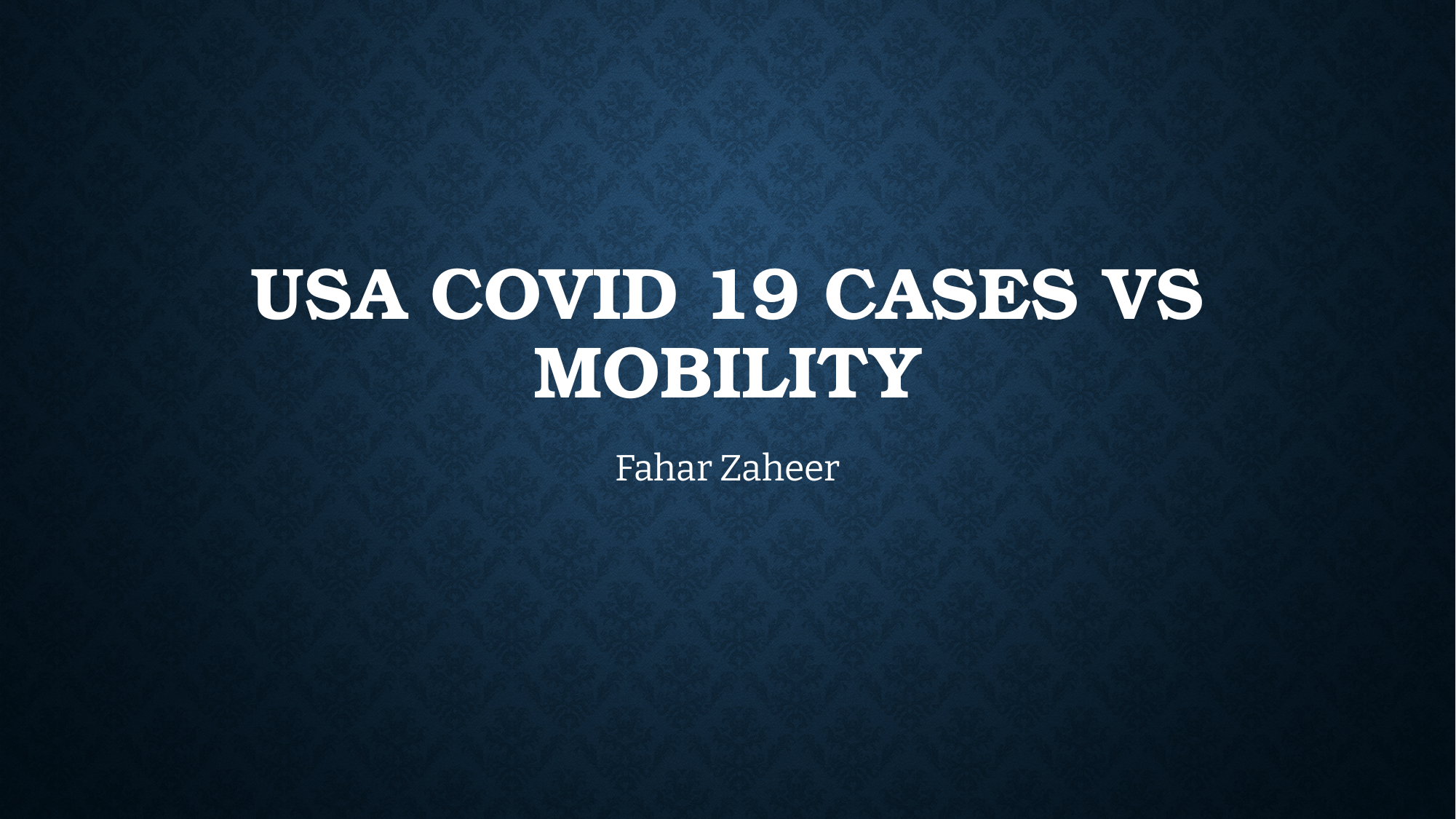

# USA Covid 19 cases Vs Mobility
Fahar Zaheer